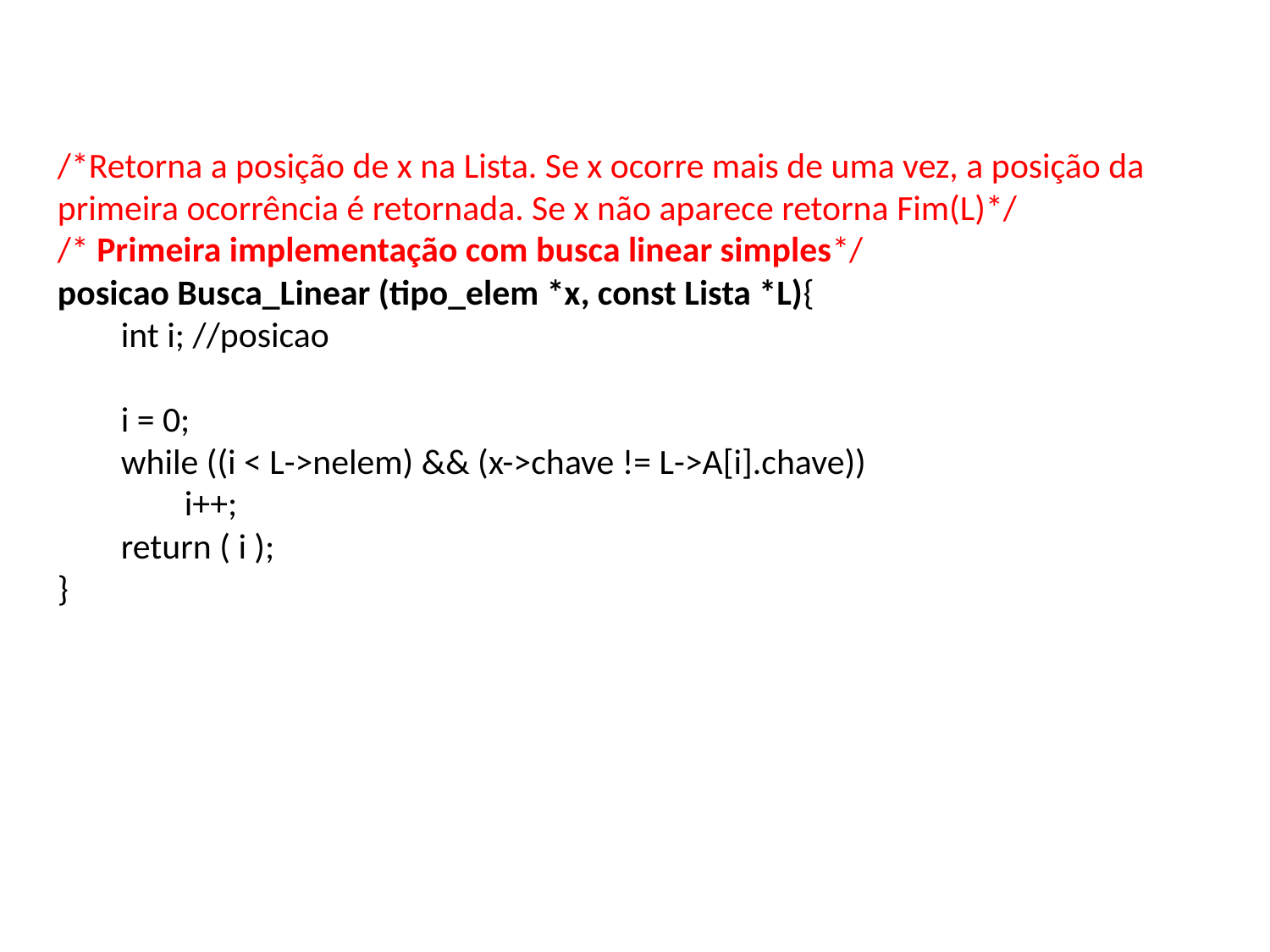

/*Retorna a posição de x na Lista. Se x ocorre mais de uma vez, a posição da primeira ocorrência é retornada. Se x não aparece retorna Fim(L)*/
/* Primeira implementação com busca linear simples*/
posicao Busca_Linear (tipo_elem *x, const Lista *L){
int i; //posicao

i = 0;
while ((i < L->nelem) && (x->chave != L->A[i].chave))
i++;
return ( i );
}